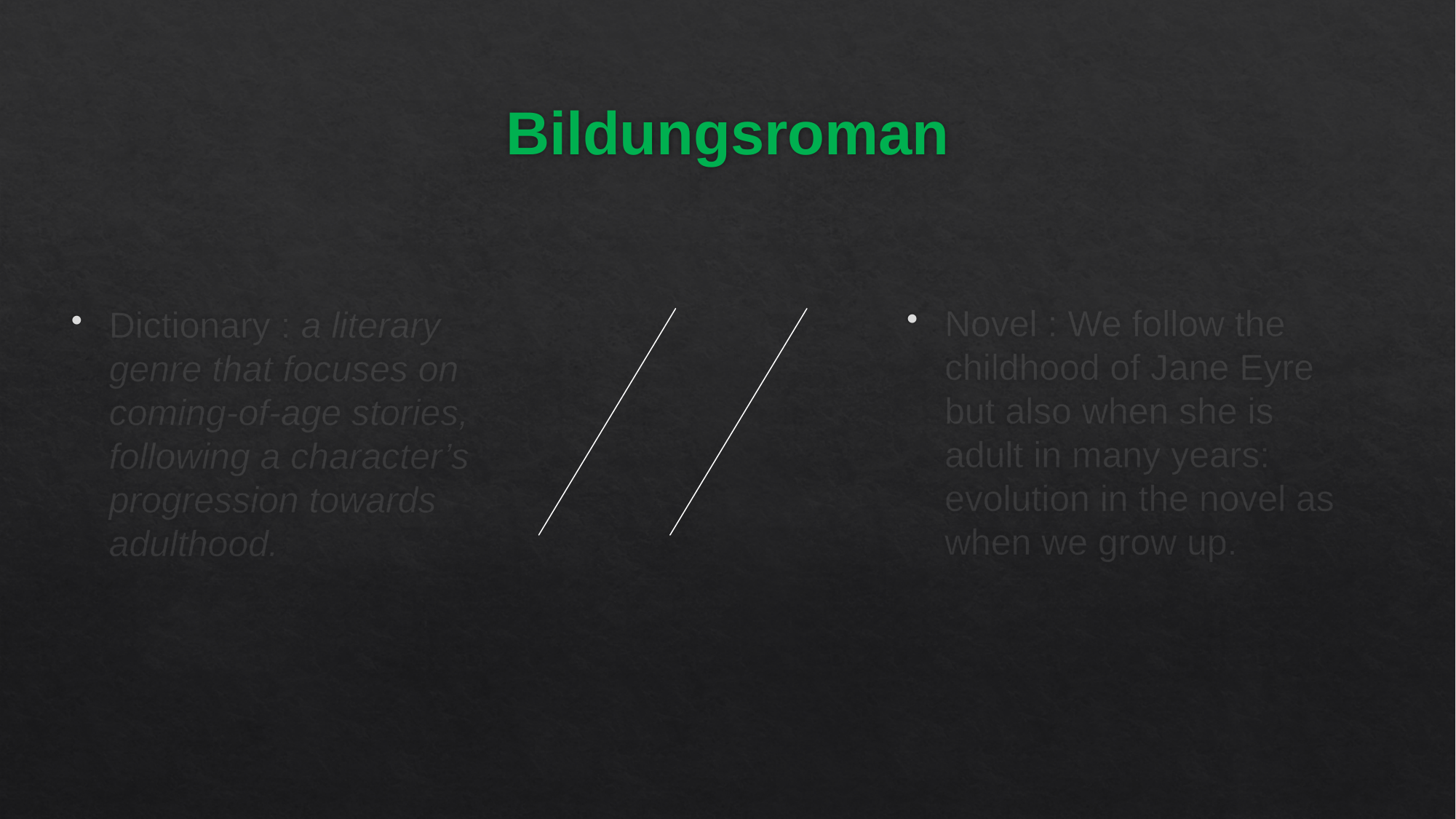

# Bildungsroman
Novel : We follow the childhood of Jane Eyre but also when she is adult in many years: evolution in the novel as when we grow up.
Dictionary : a literary genre that focuses on coming-of-age stories, following a character’s progression towards adulthood.